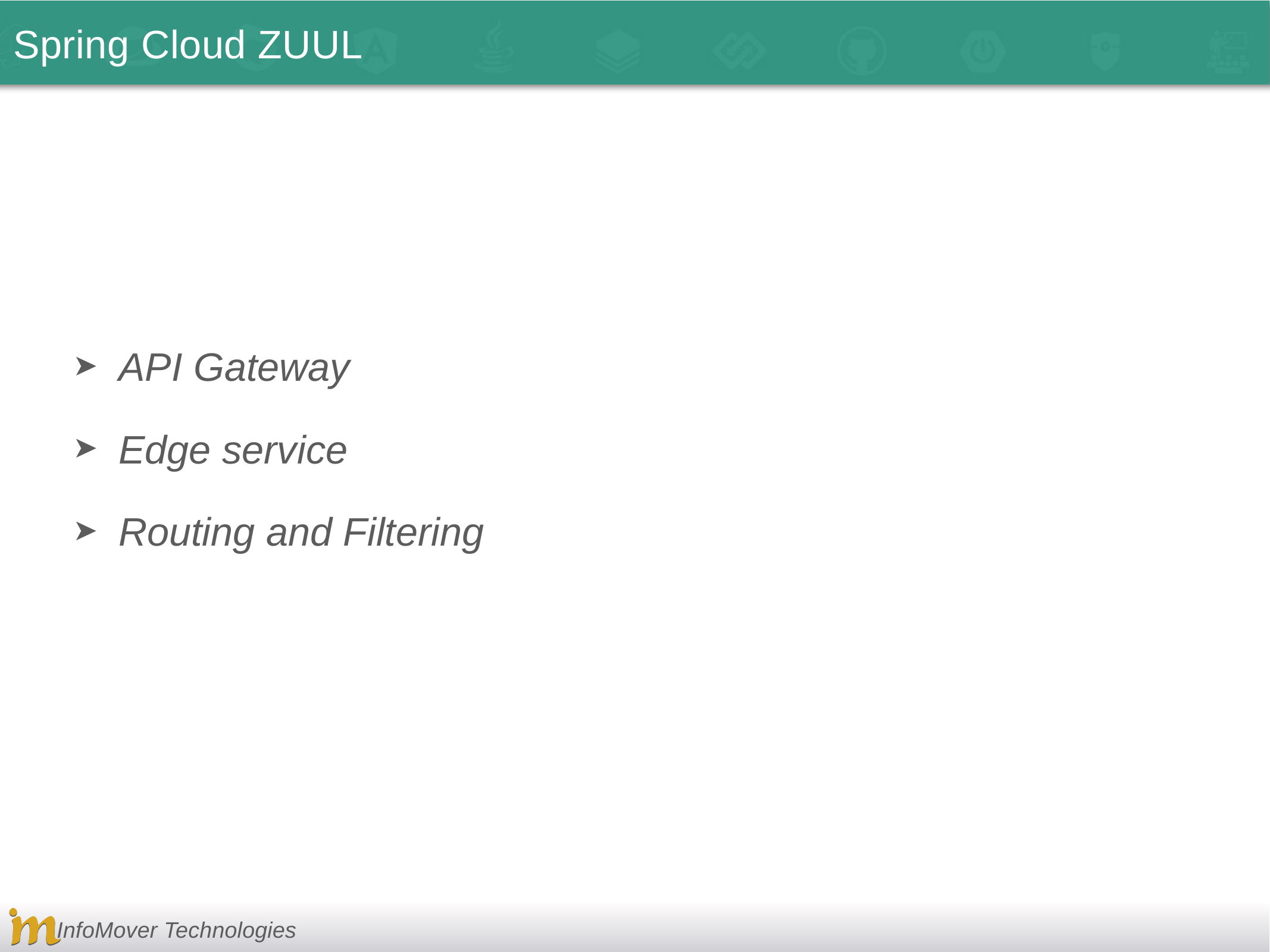

Spring Cloud ZUUL
API Gateway
Edge service
Routing and Filtering